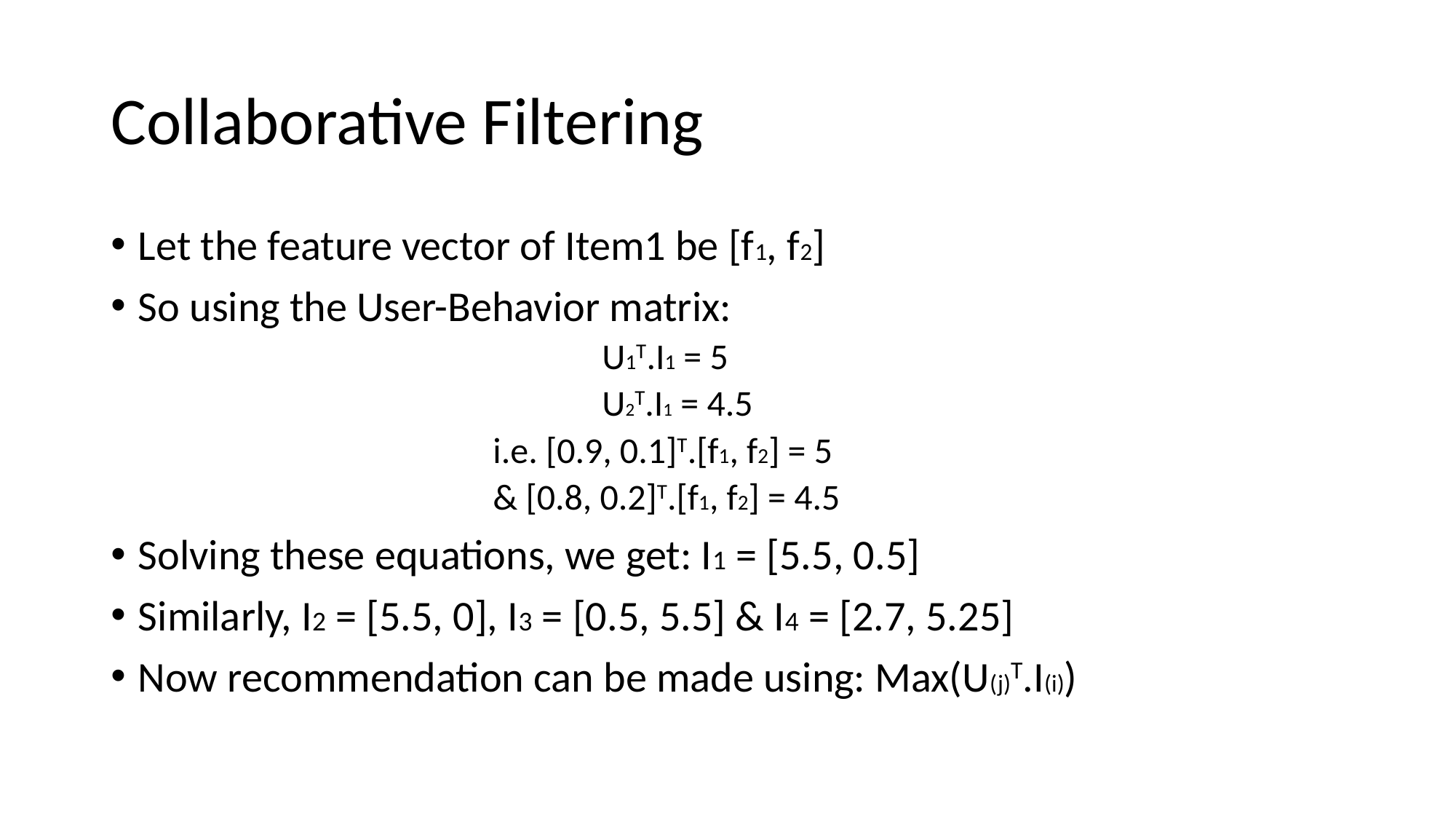

# Collaborative Filtering
Let the feature vector of Item1 be [f1, f2]
So using the User-Behavior matrix:
				U1T.I1 = 5
				U2T.I1 = 4.5
			i.e. [0.9, 0.1]T.[f1, f2] = 5
			& [0.8, 0.2]T.[f1, f2] = 4.5
Solving these equations, we get: I1 = [5.5, 0.5]
Similarly, I2 = [5.5, 0], I3 = [0.5, 5.5] & I4 = [2.7, 5.25]
Now recommendation can be made using: Max(U(j)T.I(i))